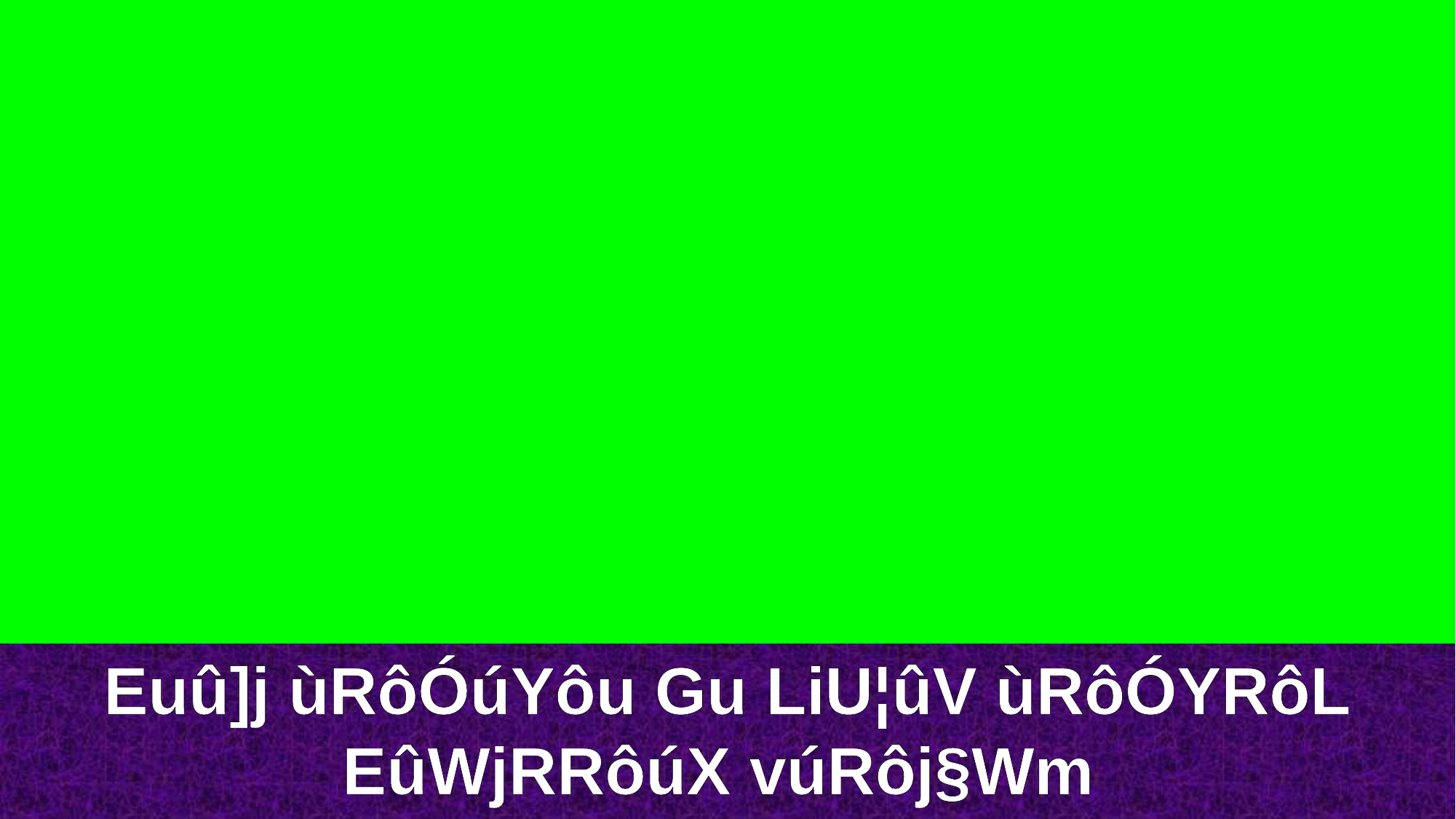

Euû]j ùRôÓúYôu Gu LiU¦ûV ùRôÓYRôL EûWjRRôúX vúRôj§Wm